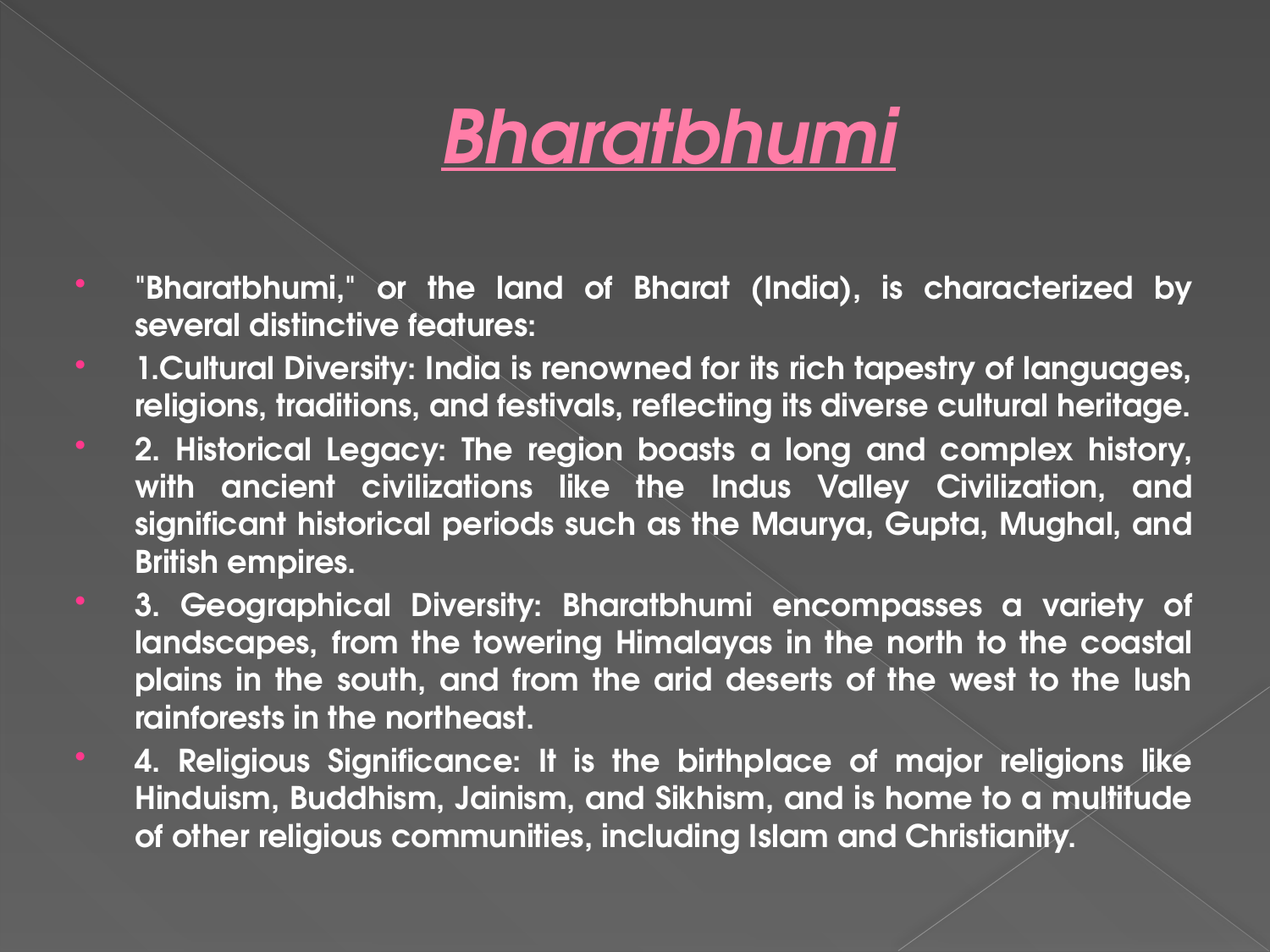

# Bharatbhumi
"Bharatbhumi," or the land of Bharat (India), is characterized by several distinctive features:
1.Cultural Diversity: India is renowned for its rich tapestry of languages, religions, traditions, and festivals, reflecting its diverse cultural heritage.
2. Historical Legacy: The region boasts a long and complex history, with ancient civilizations like the Indus Valley Civilization, and significant historical periods such as the Maurya, Gupta, Mughal, and British empires.
3. Geographical Diversity: Bharatbhumi encompasses a variety of landscapes, from the towering Himalayas in the north to the coastal plains in the south, and from the arid deserts of the west to the lush rainforests in the northeast.
4. Religious Significance: It is the birthplace of major religions like Hinduism, Buddhism, Jainism, and Sikhism, and is home to a multitude of other religious communities, including Islam and Christianity.